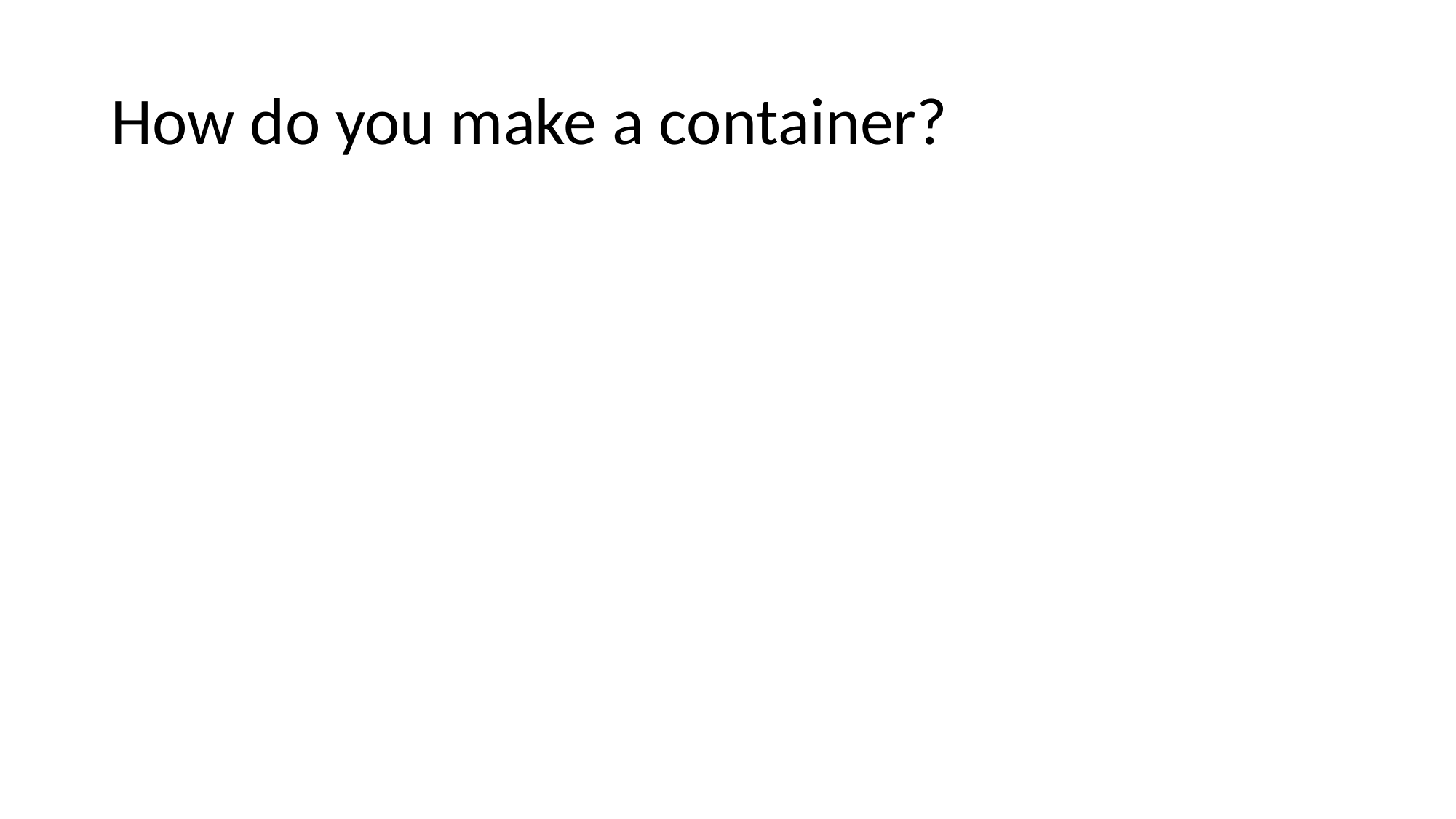

# How do you make a container?